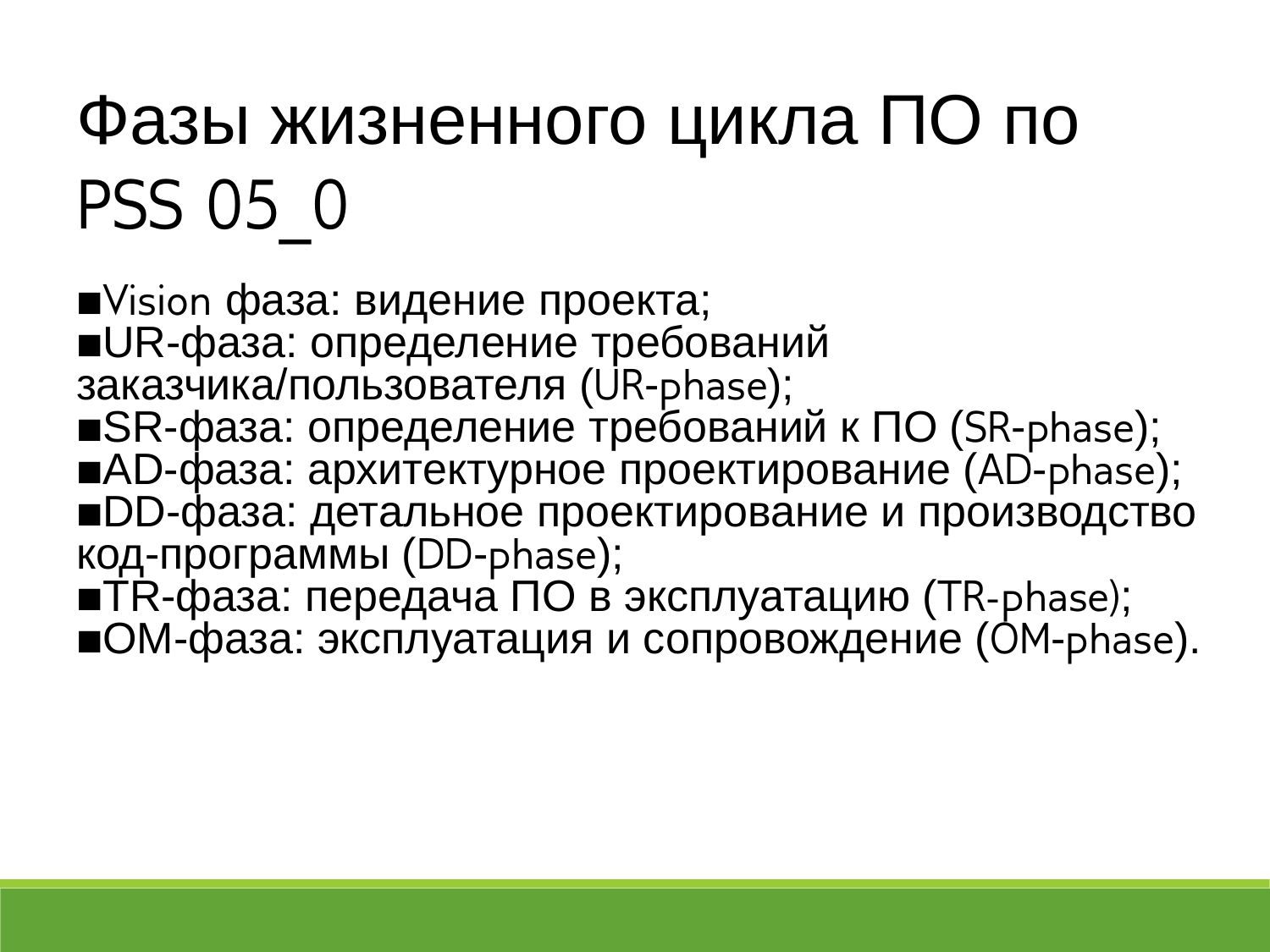

Фазы жизненного цикла ПО по PSS 05_0
Vision фаза: видение проекта;
UR-фаза: определение требований заказчика/пользователя (UR-phase);
SR-фаза: определение требований к ПО (SR-phase);
AD-фаза: архитектурное проектирование (AD-phase);
DD-фаза: детальное проектирование и производство код-программы (DD-phase);
TR-фаза: передача ПО в эксплуатацию (TR-phase);
OM-фаза: эксплуатация и сопровождение (OM-phase).